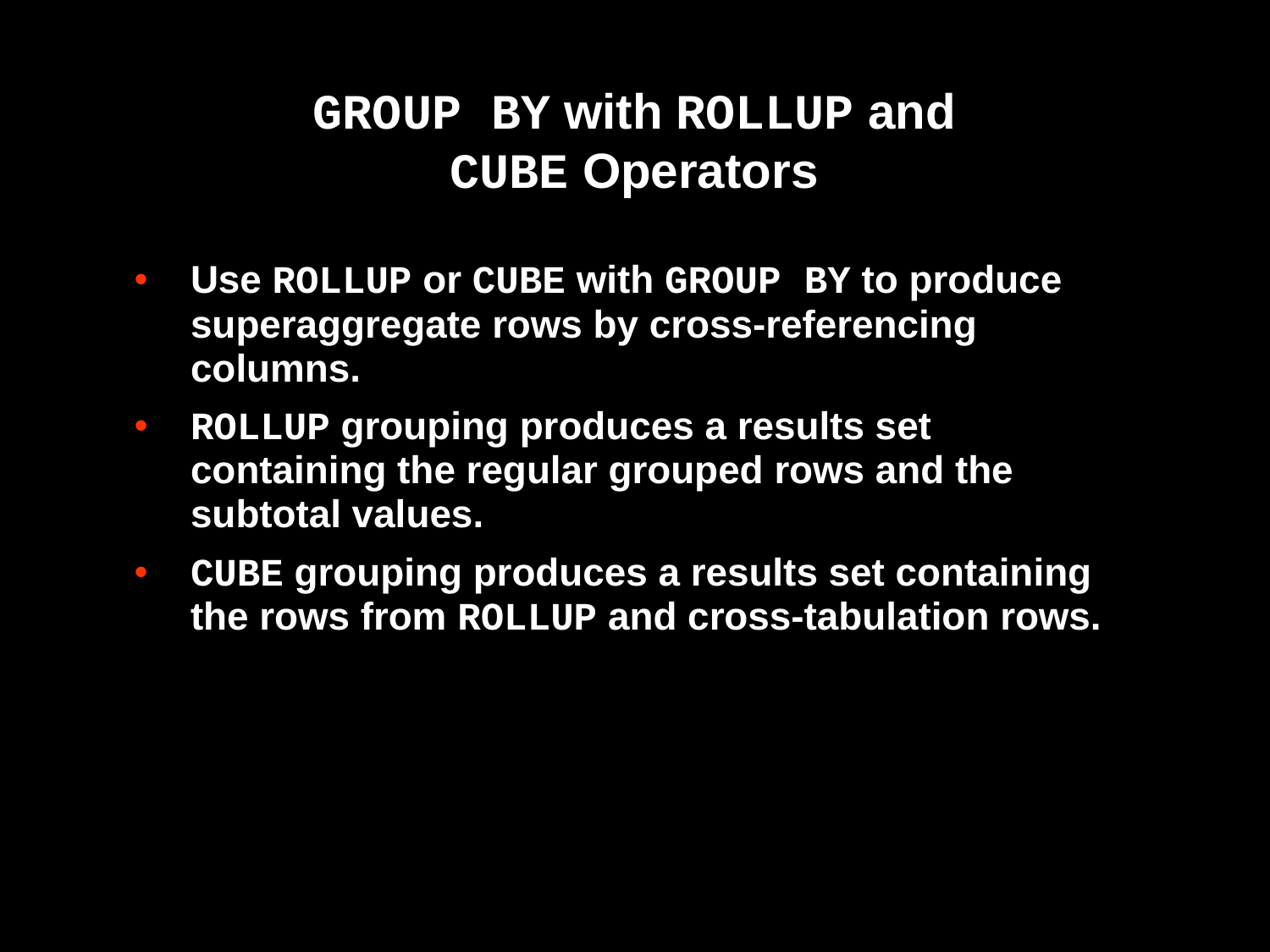

# GROUP BY with ROLLUP and CUBE Operators
Use ROLLUP or CUBE with GROUP BY to produce superaggregate rows by cross-referencing columns.
ROLLUP grouping produces a results set containing the regular grouped rows and the subtotal values.
CUBE grouping produces a results set containing the rows from ROLLUP and cross-tabulation rows.